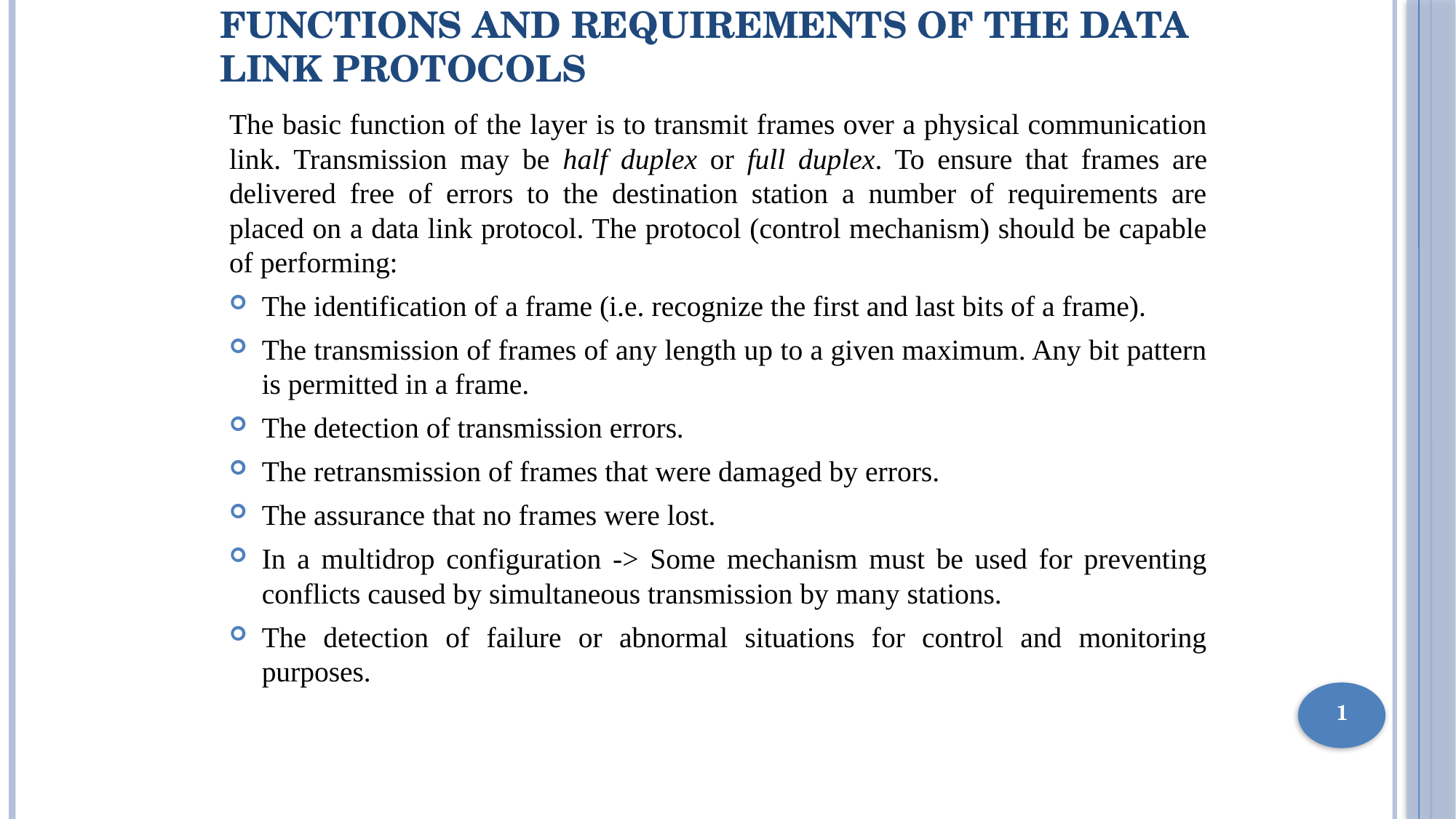

# Functions and requirements of the Data Link Protocols
The basic function of the layer is to transmit frames over a physical communication link. Transmission may be half duplex or full duplex. To ensure that frames are delivered free of errors to the destination station a number of requirements are placed on a data link protocol. The protocol (control mechanism) should be capable of performing:
  The identification of a frame (i.e. recognize the first and last bits of a frame).
The transmission of frames of any length up to a given maximum. Any bit pattern is permitted in a frame.
The detection of transmission errors.
The retransmission of frames that were damaged by errors.
The assurance that no frames were lost.
In a multidrop configuration -> Some mechanism must be used for preventing conflicts caused by simultaneous transmission by many stations.
The detection of failure or abnormal situations for control and monitoring purposes.

1